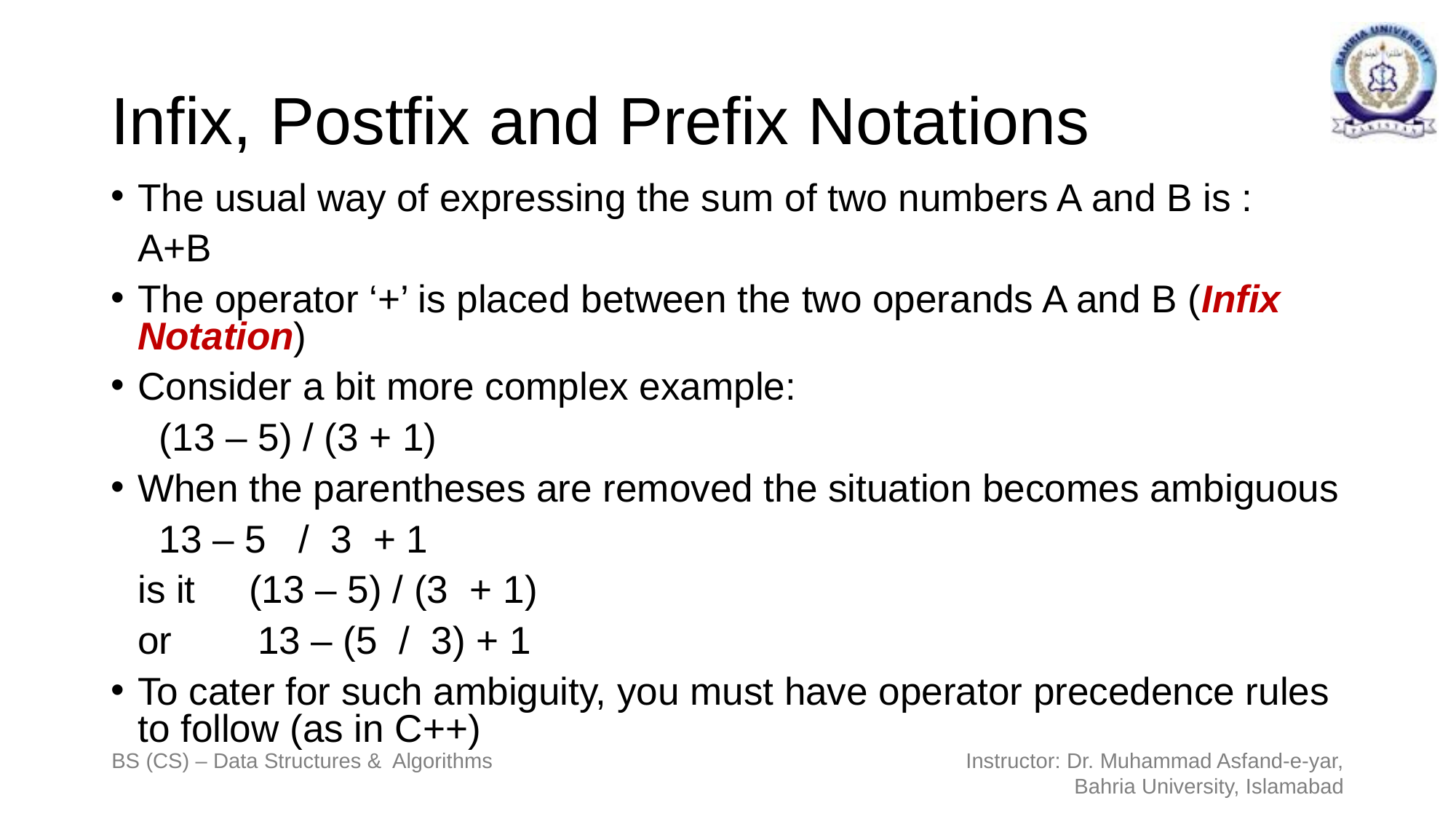

# Infix, Postfix and Prefix Notations
The usual way of expressing the sum of two numbers A and B is :
					A+B
The operator ‘+’ is placed between the two operands A and B (Infix Notation)
Consider a bit more complex example:
			  (13 – 5) / (3 + 1)
When the parentheses are removed the situation becomes ambiguous
			  13 – 5   /  3  + 1
		is it     (13 – 5) / (3  + 1)
		or        13 – (5  /  3) + 1
To cater for such ambiguity, you must have operator precedence rules to follow (as in C++)